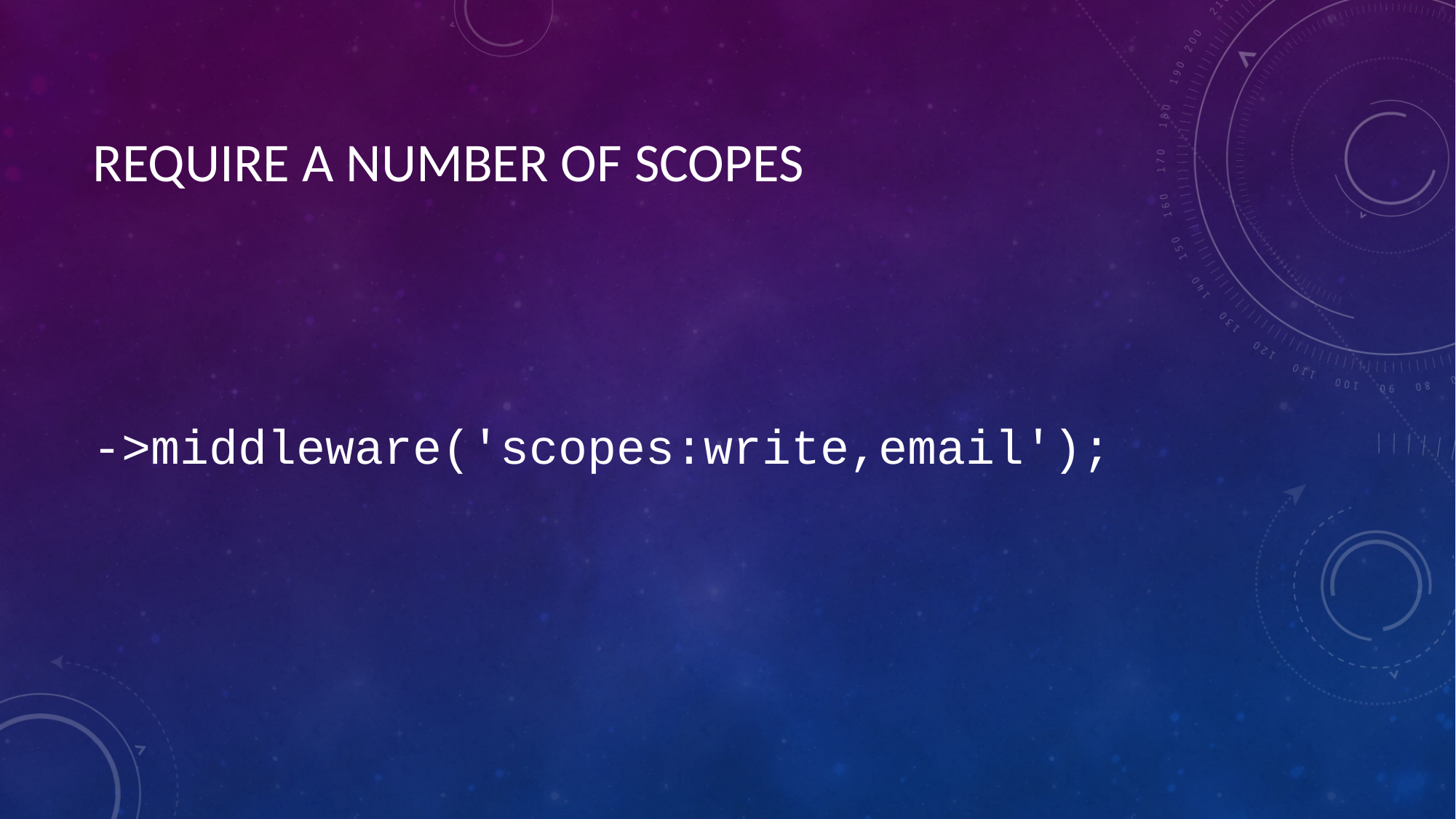

# Require a number of scopes
->middleware('scopes:write,email');